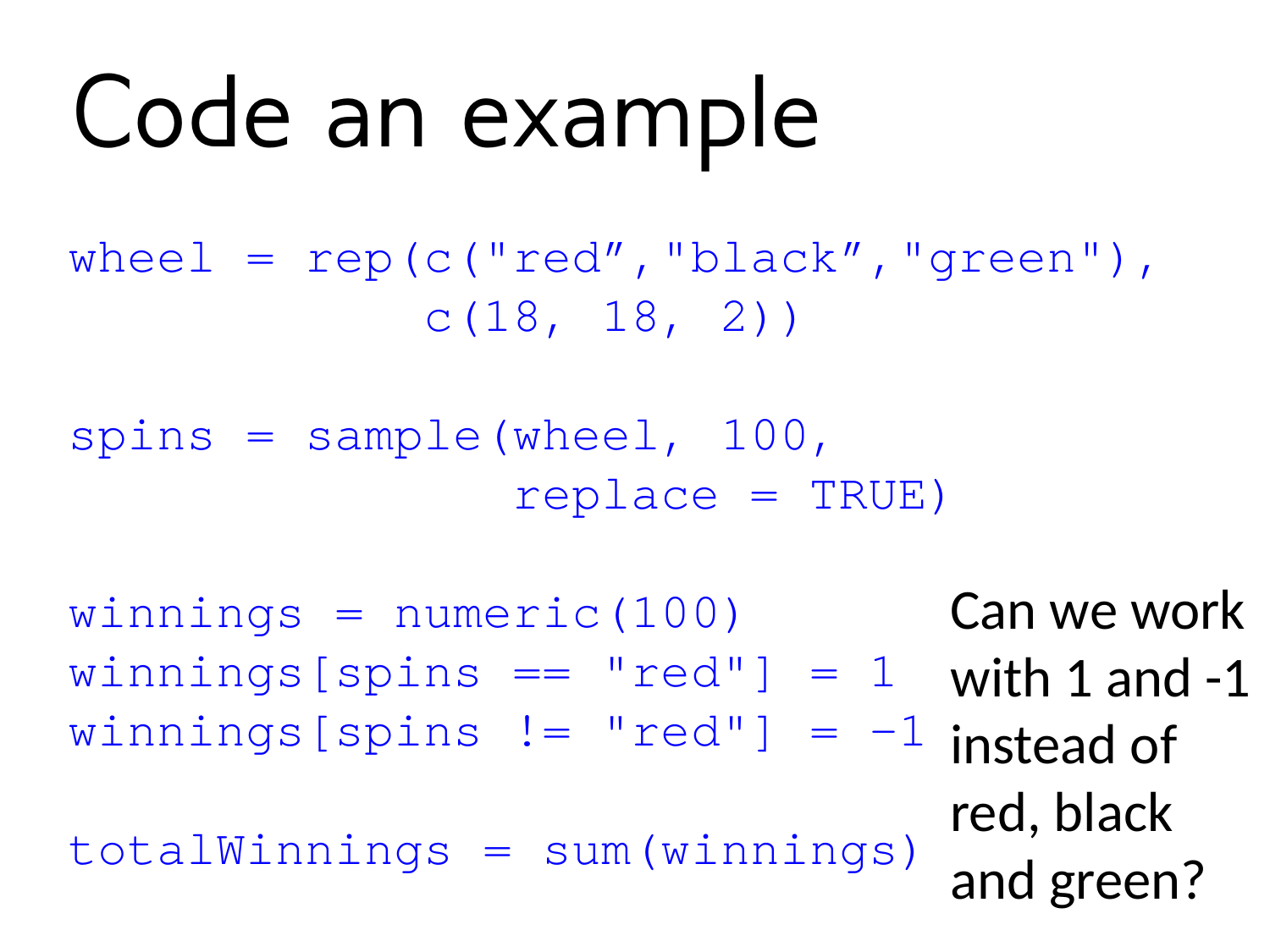

# Code an example
wheel = rep(c("red”,"black”,"green"),
            c(18, 18, 2))

spins = sample(wheel, 100,
               replace = TRUE)

winnings = numeric(100)
winnings[spins == "red"] = 1
winnings[spins != "red"] = -1

totalWinnings = sum(winnings)

Can we work with 1 and -1 instead of red, black and green?